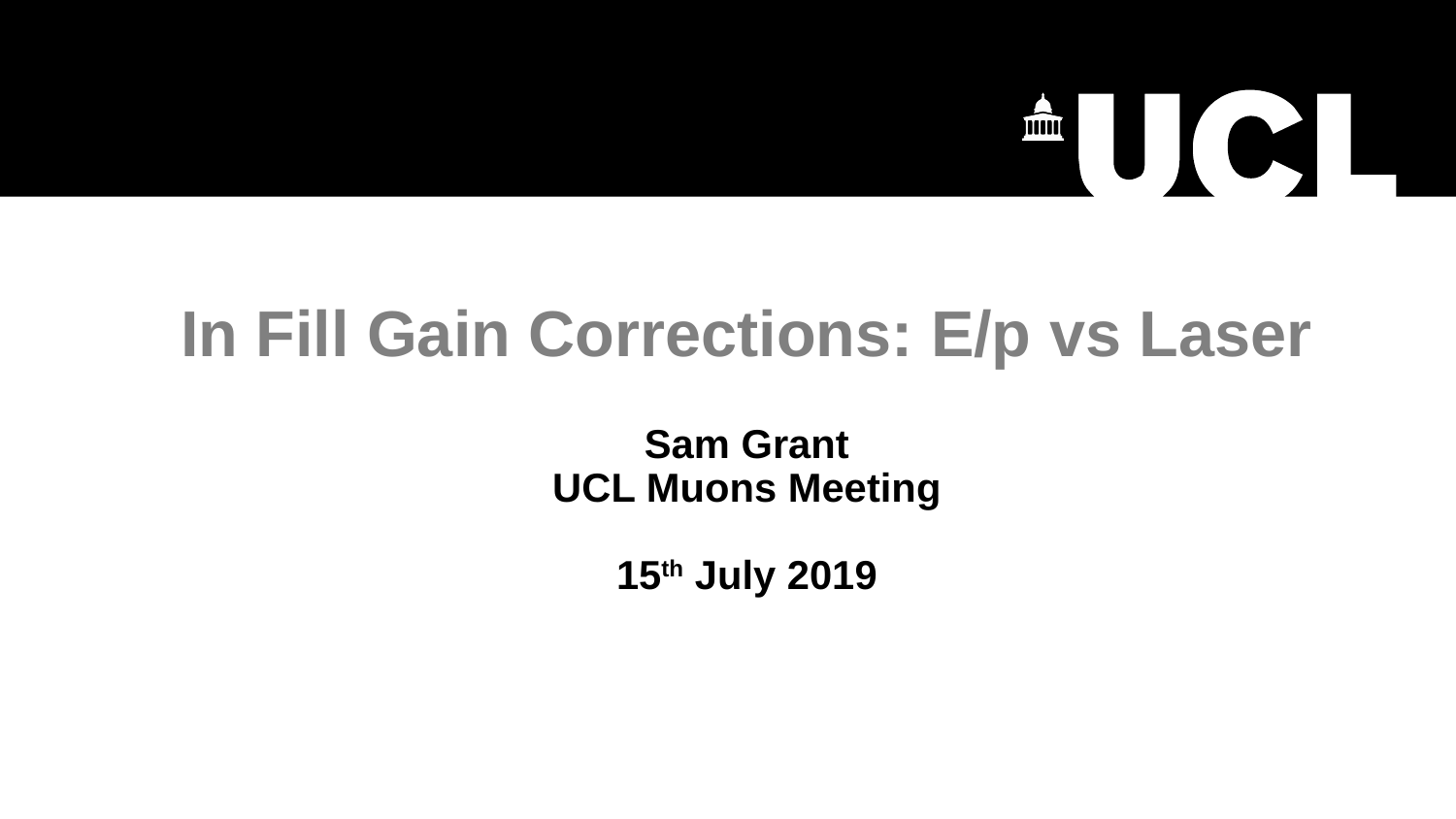

# In Fill Gain Corrections: E/p vs Laser Sam Grant UCL Muons Meeting 15th July 2019